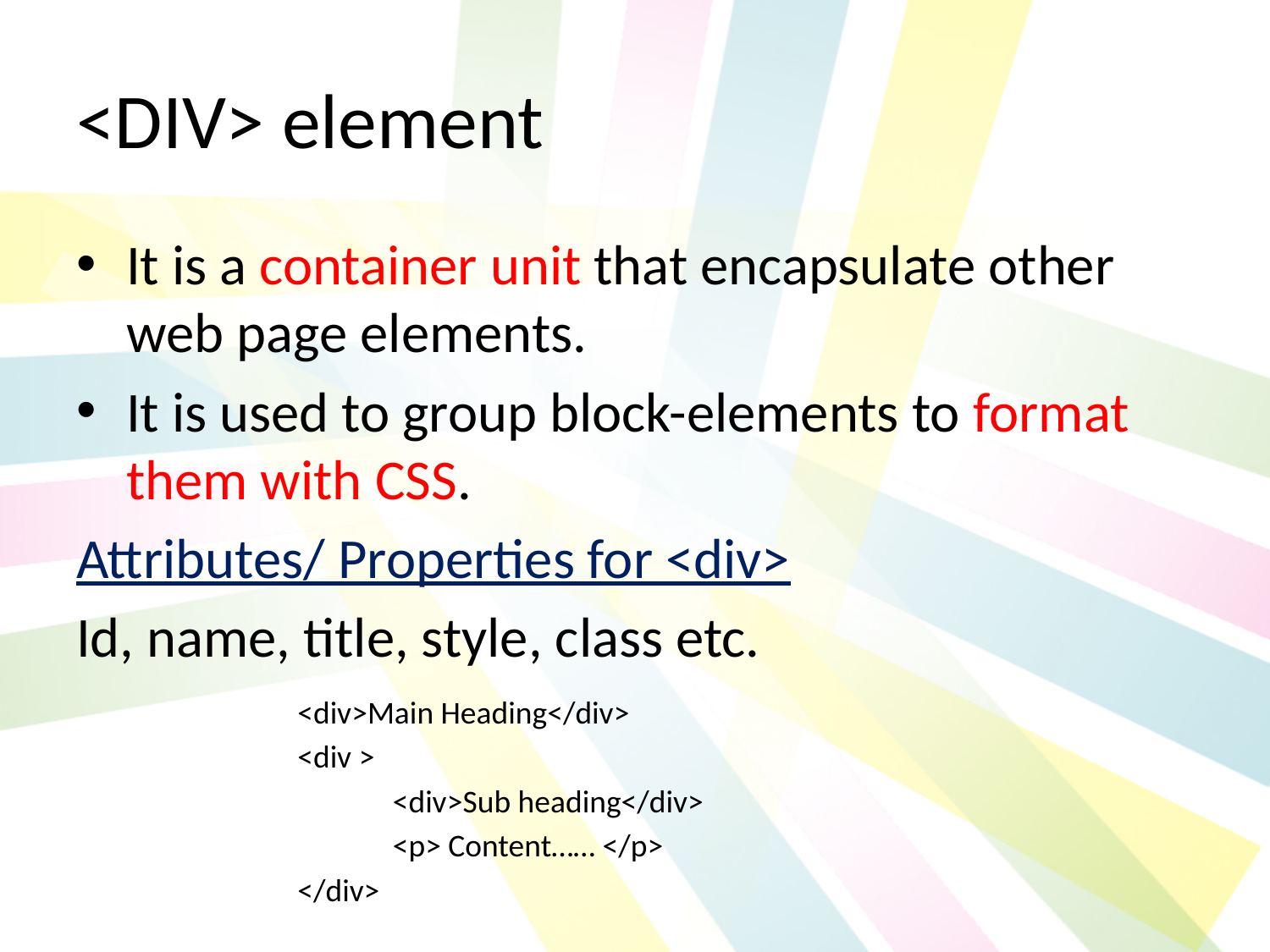

# <DIV> element
It is a container unit that encapsulate other web page elements.
It is used to group block-elements to format them with CSS.
Attributes/ Properties for <div>
Id, name, title, style, class etc.
<div>Main Heading</div>
<div >
	<div>Sub heading</div>
	<p> Content…… </p>
</div>